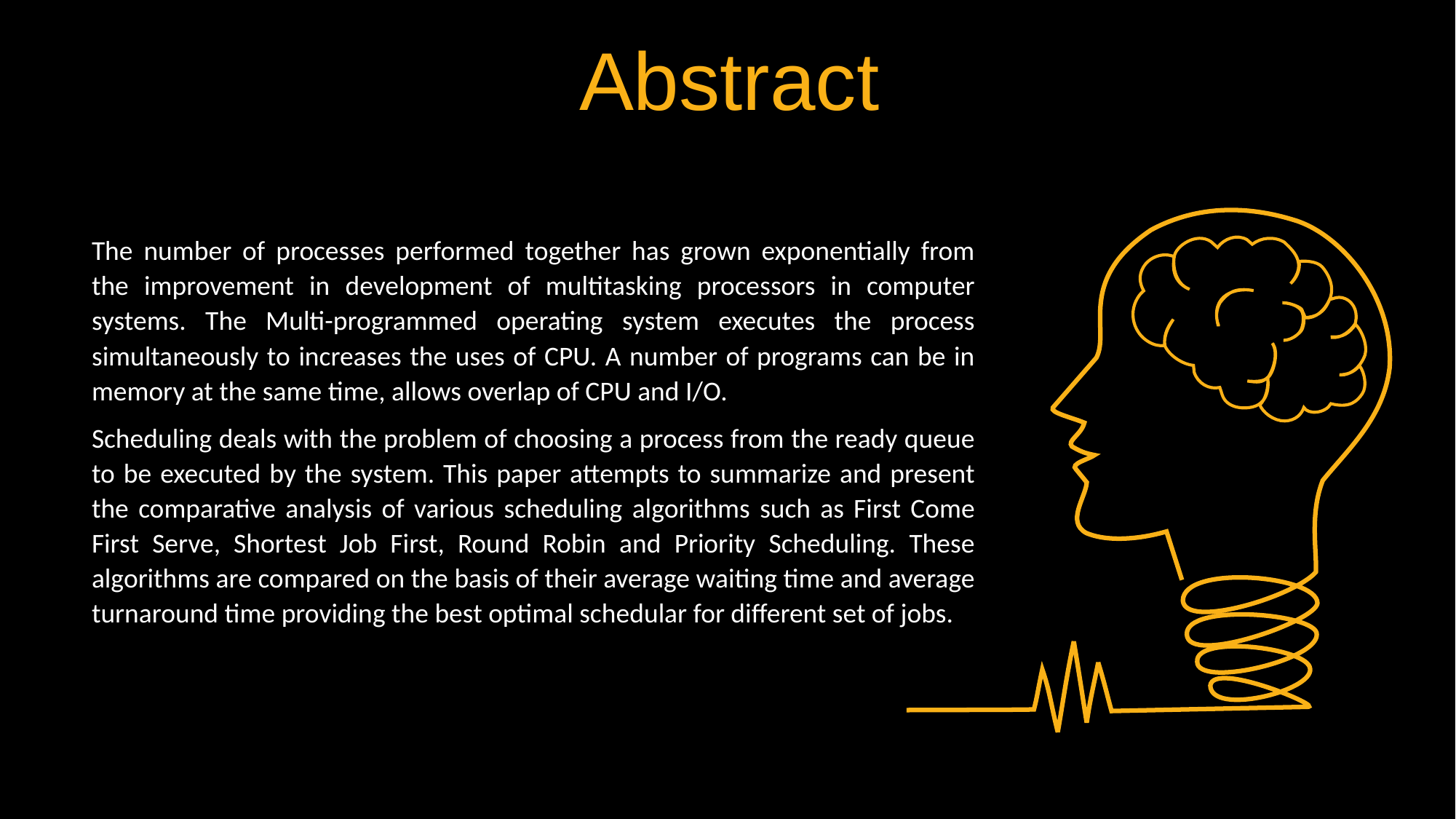

Abstract

The number of processes performed together has grown exponentially from the improvement in development of multitasking processors in computer systems. The Multi-programmed operating system executes the process simultaneously to increases the uses of CPU. A number of programs can be in memory at the same time, allows overlap of CPU and I/O.
Scheduling deals with the problem of choosing a process from the ready queue to be executed by the system. This paper attempts to summarize and present the comparative analysis of various scheduling algorithms such as First Come First Serve, Shortest Job First, Round Robin and Priority Scheduling. These algorithms are compared on the basis of their average waiting time and average turnaround time providing the best optimal schedular for different set of jobs.